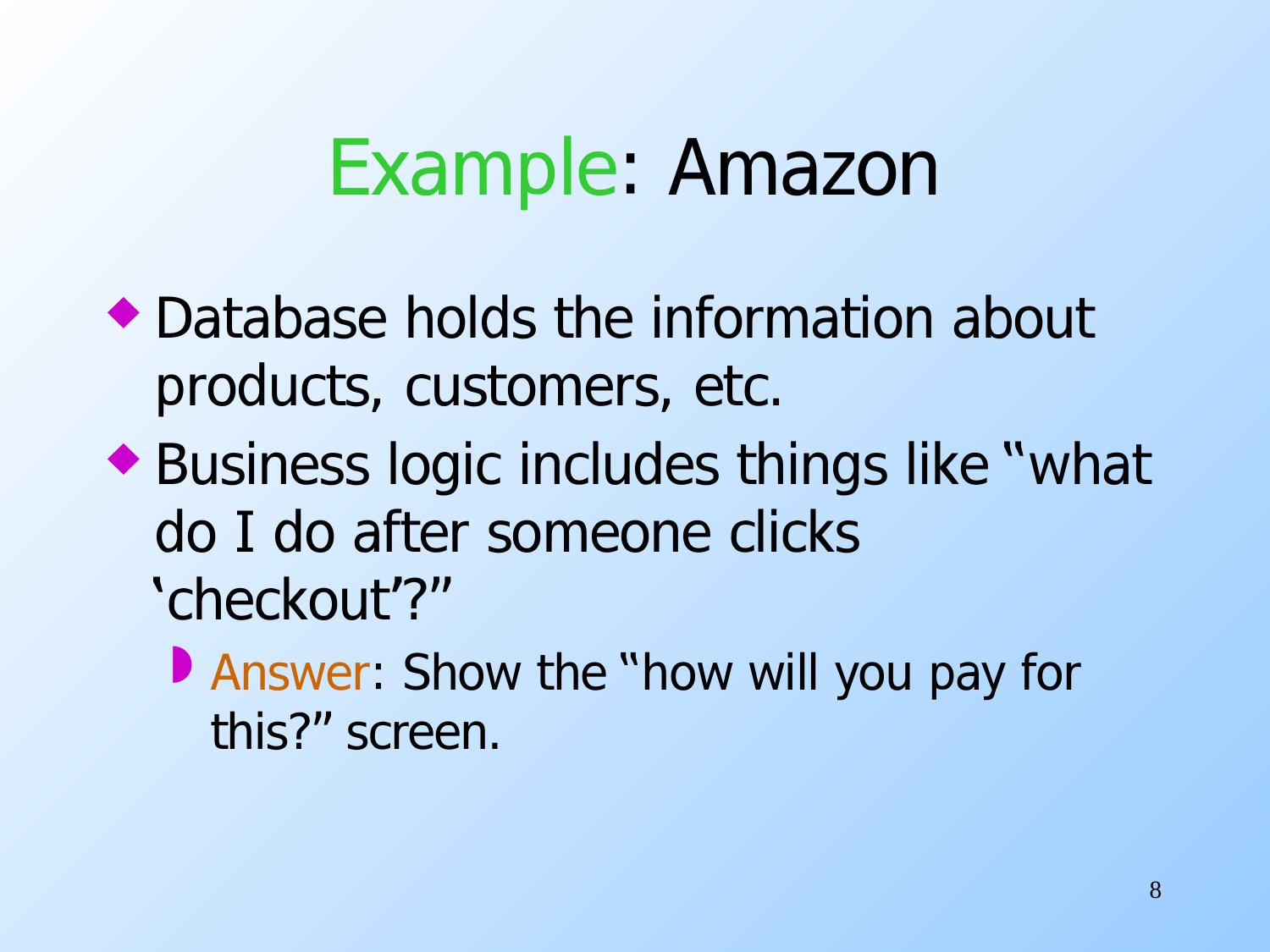

# Example: Amazon
Database holds the information about products, customers, etc.
Business logic includes things like “what do I do after someone clicks ‘checkout’?”
Answer: Show the “how will you pay for this?” screen.
8